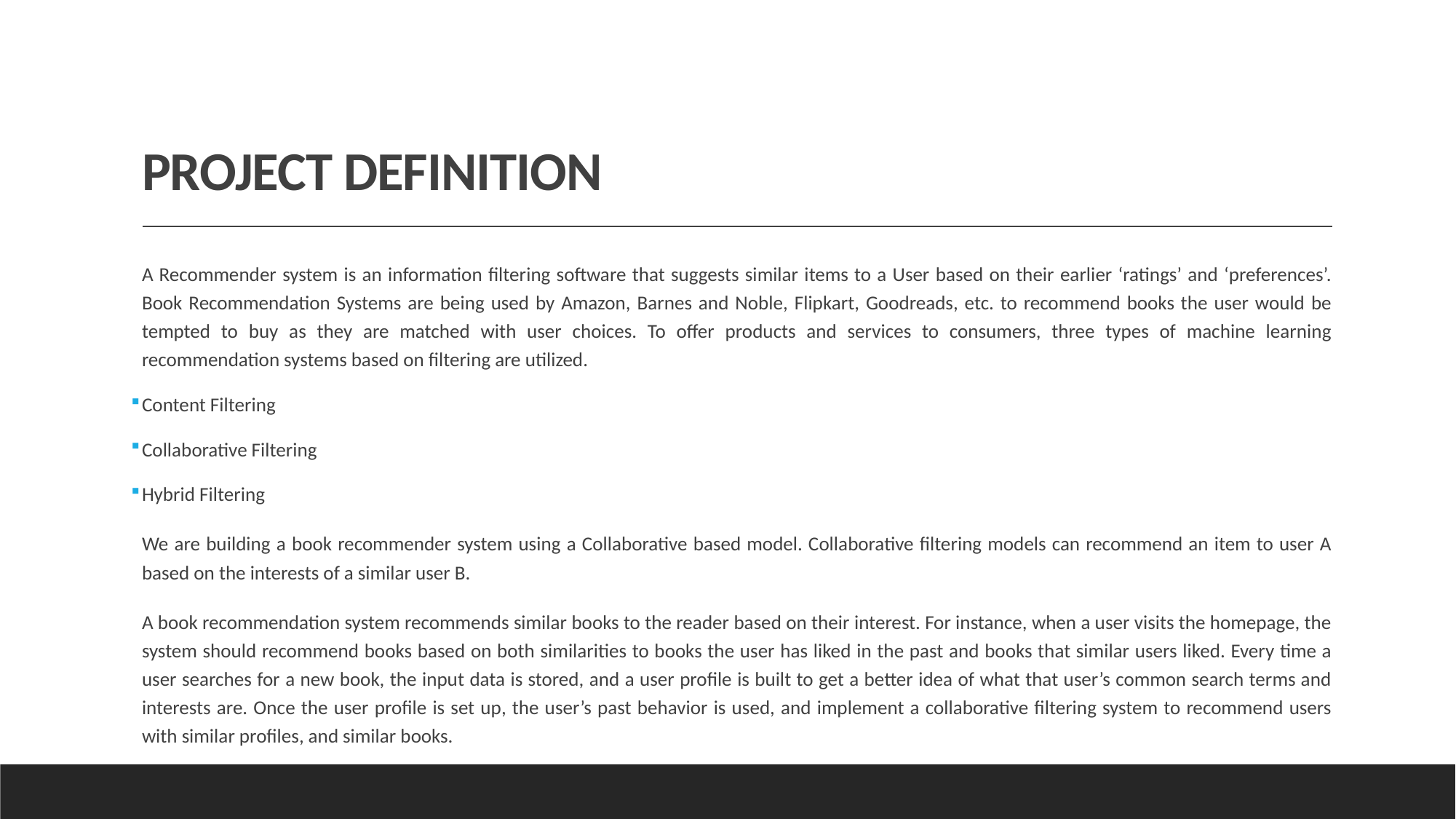

# Project definition
A Recommender system is an information filtering software that suggests similar items to a User based on their earlier ‘ratings’ and ‘preferences’. Book Recommendation Systems are being used by Amazon, Barnes and Noble, Flipkart, Goodreads, etc. to recommend books the user would be tempted to buy as they are matched with user choices. To offer products and services to consumers, three types of machine learning recommendation systems based on filtering are utilized.
Content Filtering
Collaborative Filtering
Hybrid Filtering
We are building a book recommender system using a Collaborative based model. Collaborative filtering models can recommend an item to user A based on the interests of a similar user B.
A book recommendation system recommends similar books to the reader based on their interest. For instance, when a user visits the homepage, the system should recommend books based on both similarities to books the user has liked in the past and books that similar users liked. Every time a user searches for a new book, the input data is stored, and a user profile is built to get a better idea of what that user’s common search terms and interests are. Once the user profile is set up, the user’s past behavior is used, and implement a collaborative filtering system to recommend users with similar profiles, and similar books.